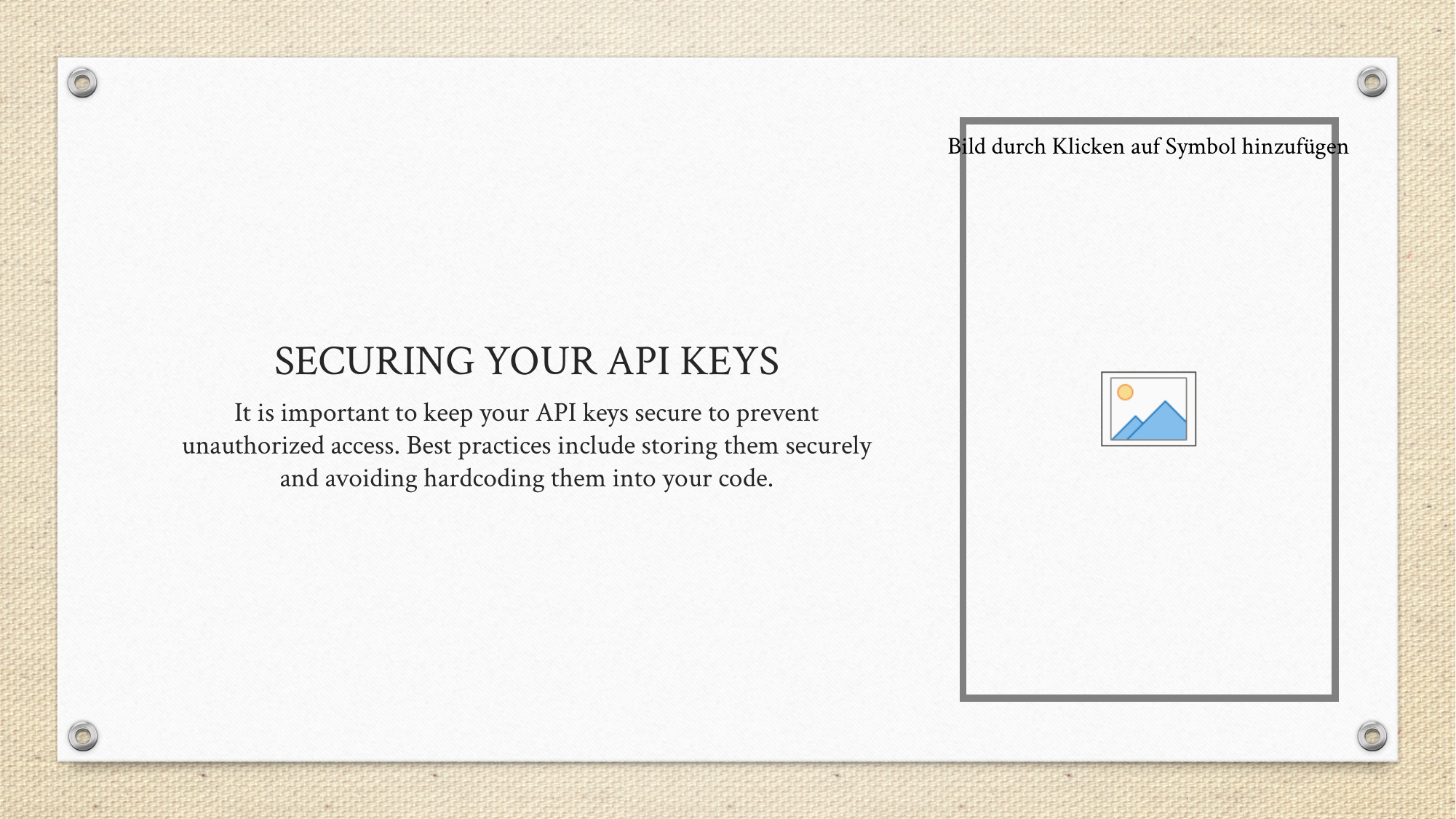

# SECURING YOUR API KEYS
It is important to keep your API keys secure to prevent unauthorized access. Best practices include storing them securely and avoiding hardcoding them into your code.